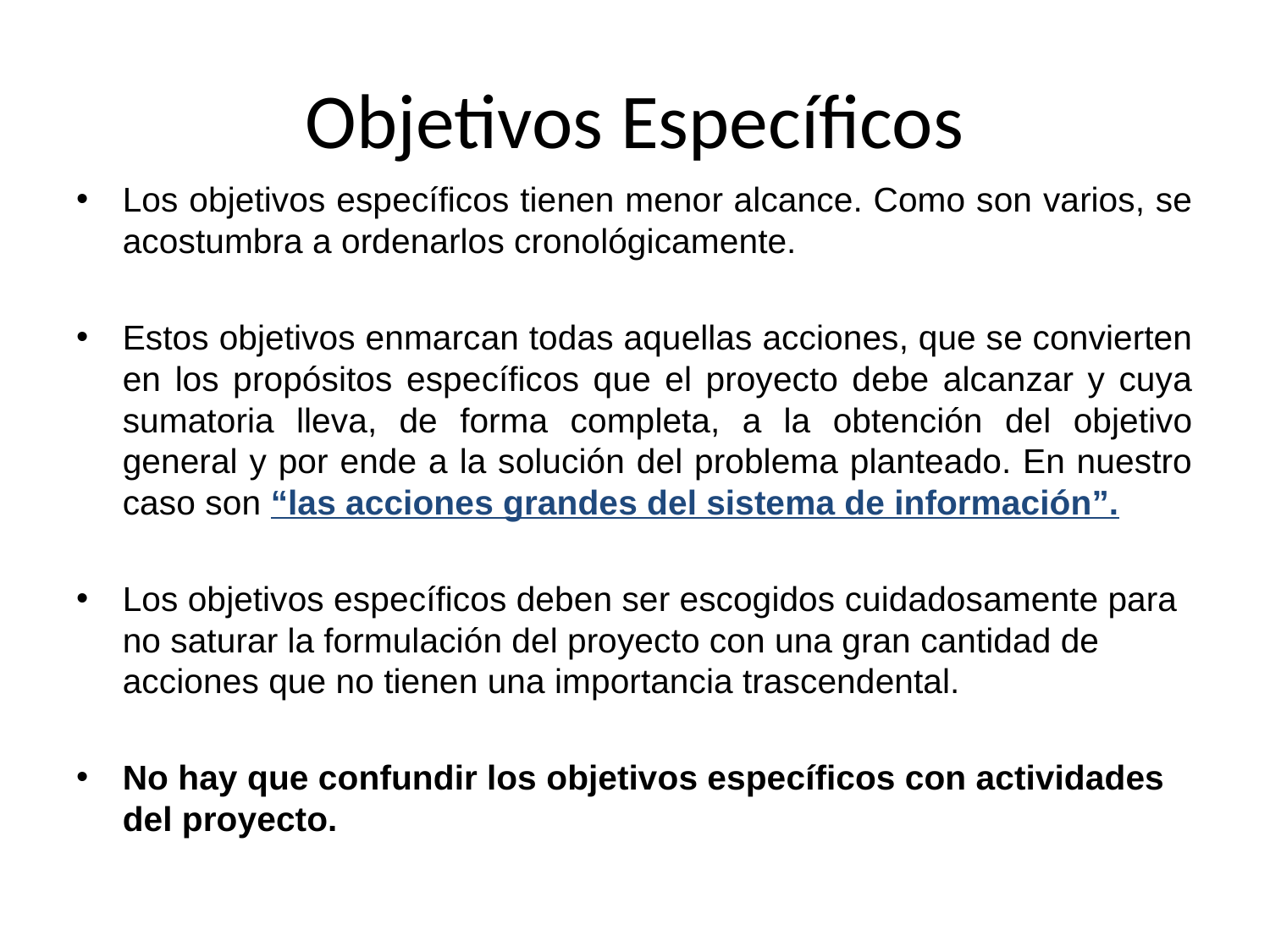

# Objetivos Específicos
Los objetivos específicos tienen menor alcance. Como son varios, se acostumbra a ordenarlos cronológicamente.

Estos objetivos enmarcan todas aquellas acciones, que se convierten en los propósitos específicos que el proyecto debe alcanzar y cuya sumatoria lleva, de forma completa, a la obtención del objetivo general y por ende a la solución del problema planteado. En nuestro caso son “las acciones grandes del sistema de información”.

Los objetivos específicos deben ser escogidos cuidadosamente para no saturar la formulación del proyecto con una gran cantidad de acciones que no tienen una importancia trascendental.

No hay que confundir los objetivos específicos con actividades del proyecto.